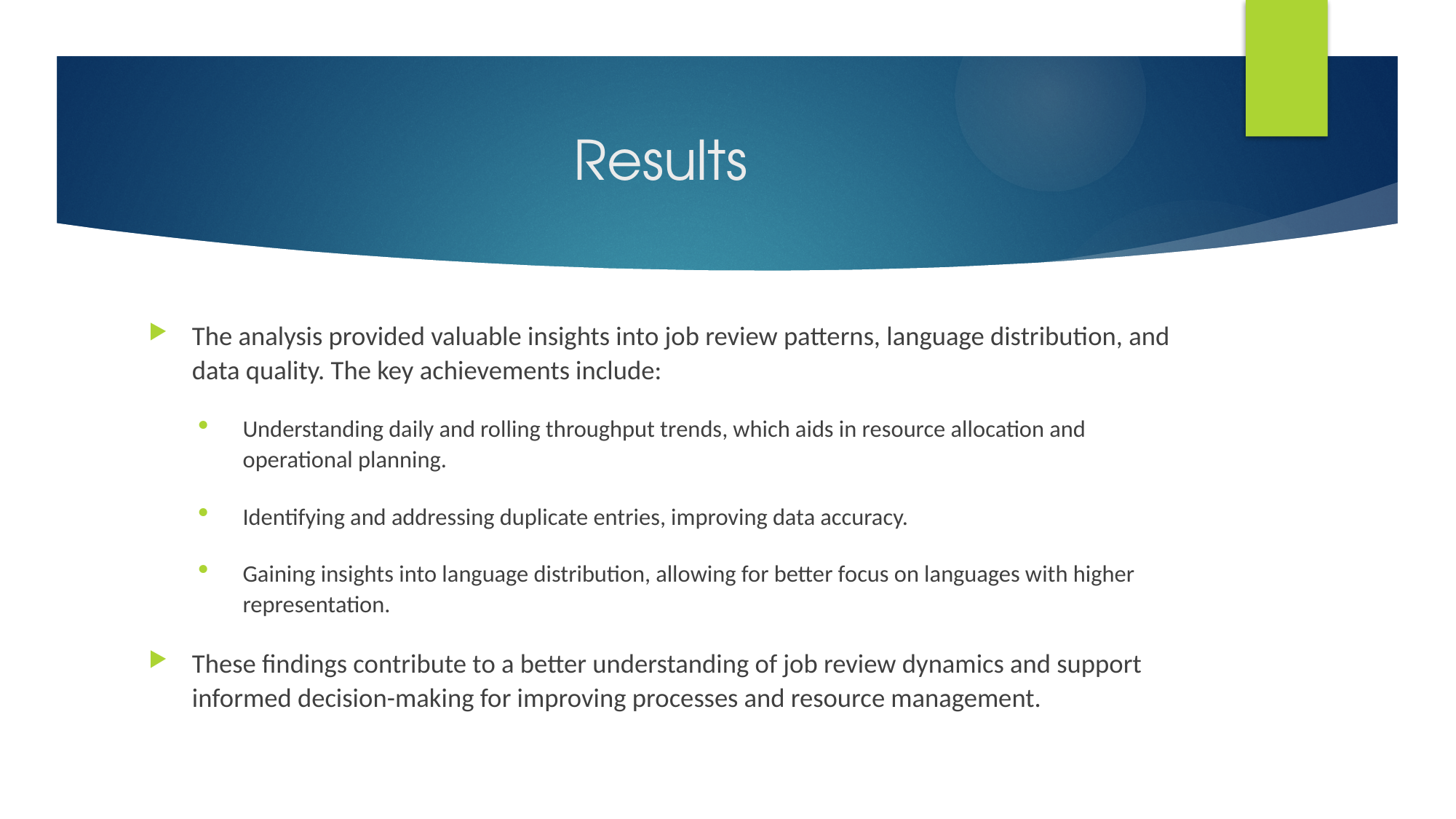

# Results
The analysis provided valuable insights into job review patterns, language distribution, and data quality. The key achievements include:
Understanding daily and rolling throughput trends, which aids in resource allocation and operational planning.
Identifying and addressing duplicate entries, improving data accuracy.
Gaining insights into language distribution, allowing for better focus on languages with higher representation.
These findings contribute to a better understanding of job review dynamics and support informed decision-making for improving processes and resource management.